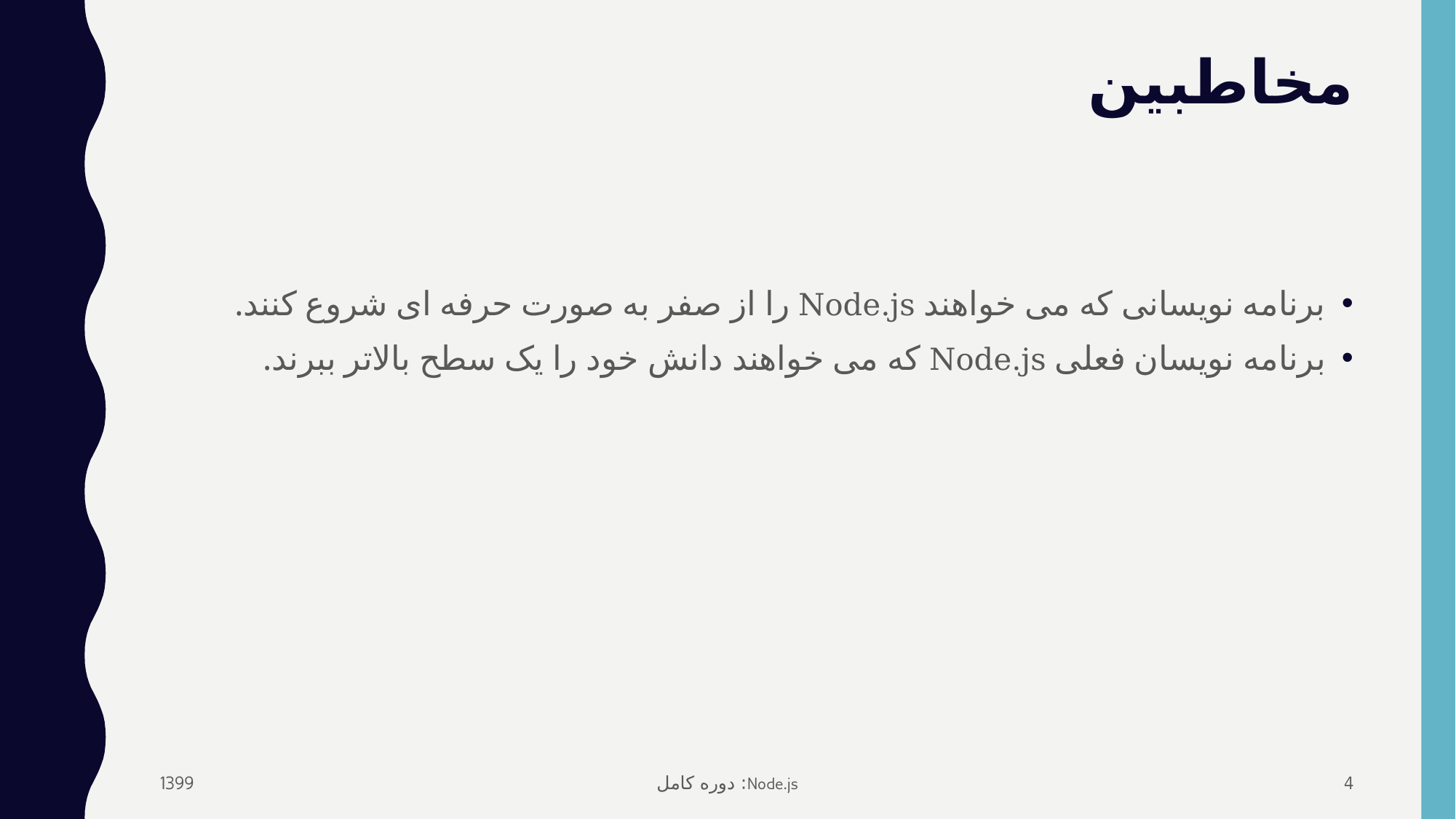

# مخاطبین
برنامه نویسانی که می خواهند Node.js را از صفر به صورت حرفه ای شروع کنند.
برنامه نویسان فعلی Node.js که می خواهند دانش خود را یک سطح بالاتر ببرند.

1399
Node.js: دوره کامل
4